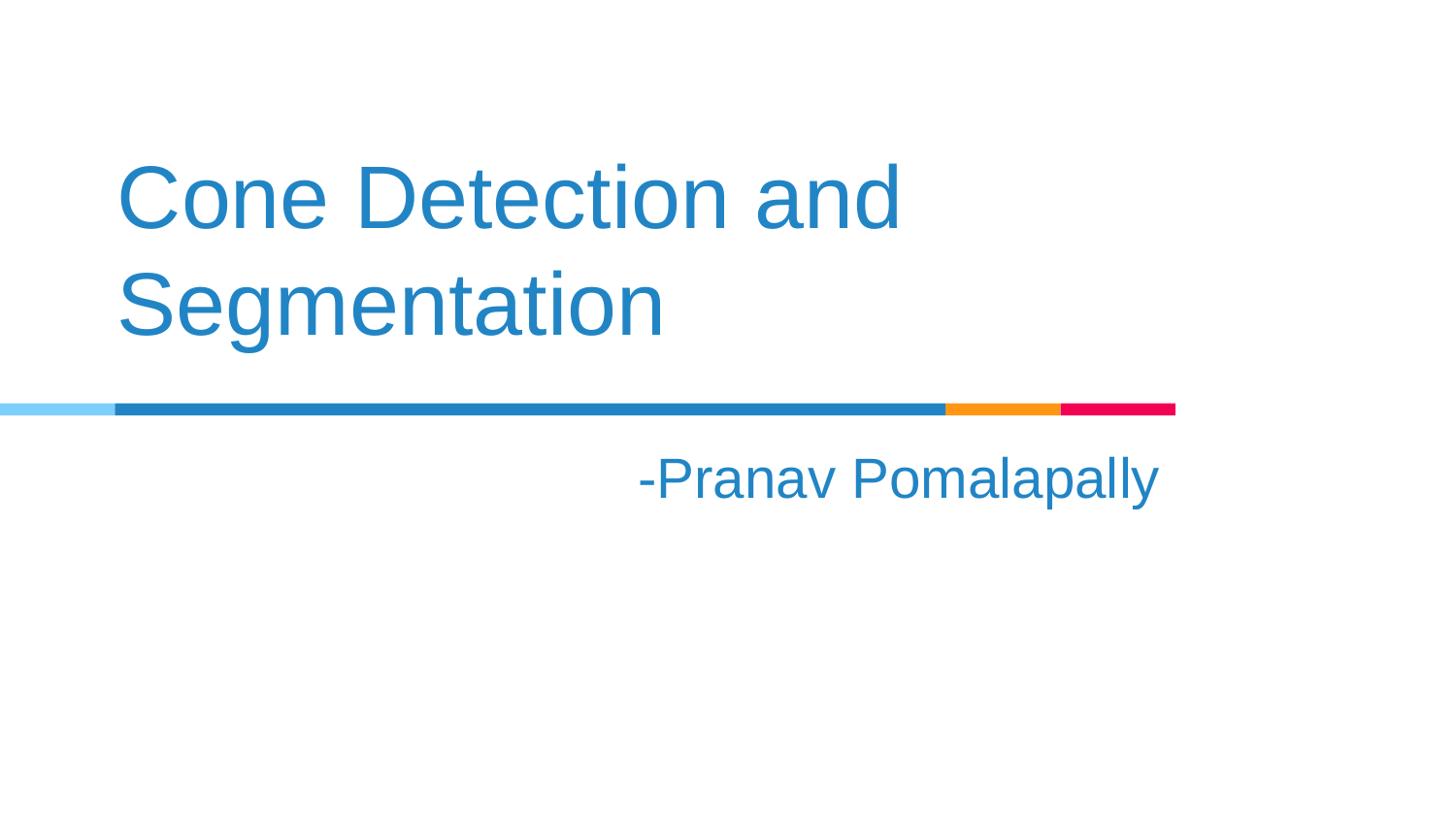

# Cone Detection and Segmentation
-Pranav Pomalapally